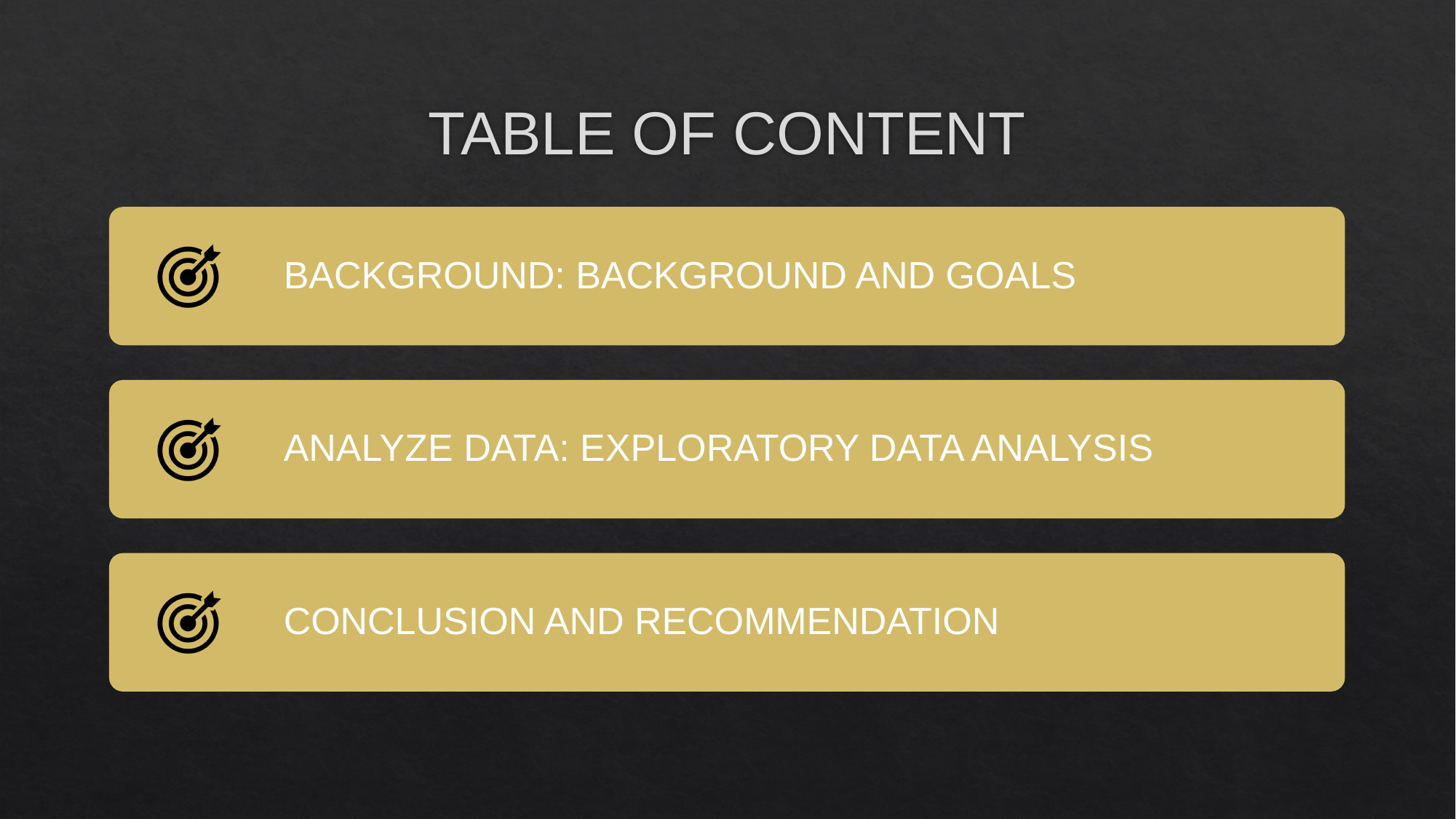

# TABLE OF CONTENT
BACKGROUND: BACKGROUND AND GOALS
ANALYZE DATA: EXPLORATORY DATA ANALYSIS
CONCLUSION AND RECOMMENDATION